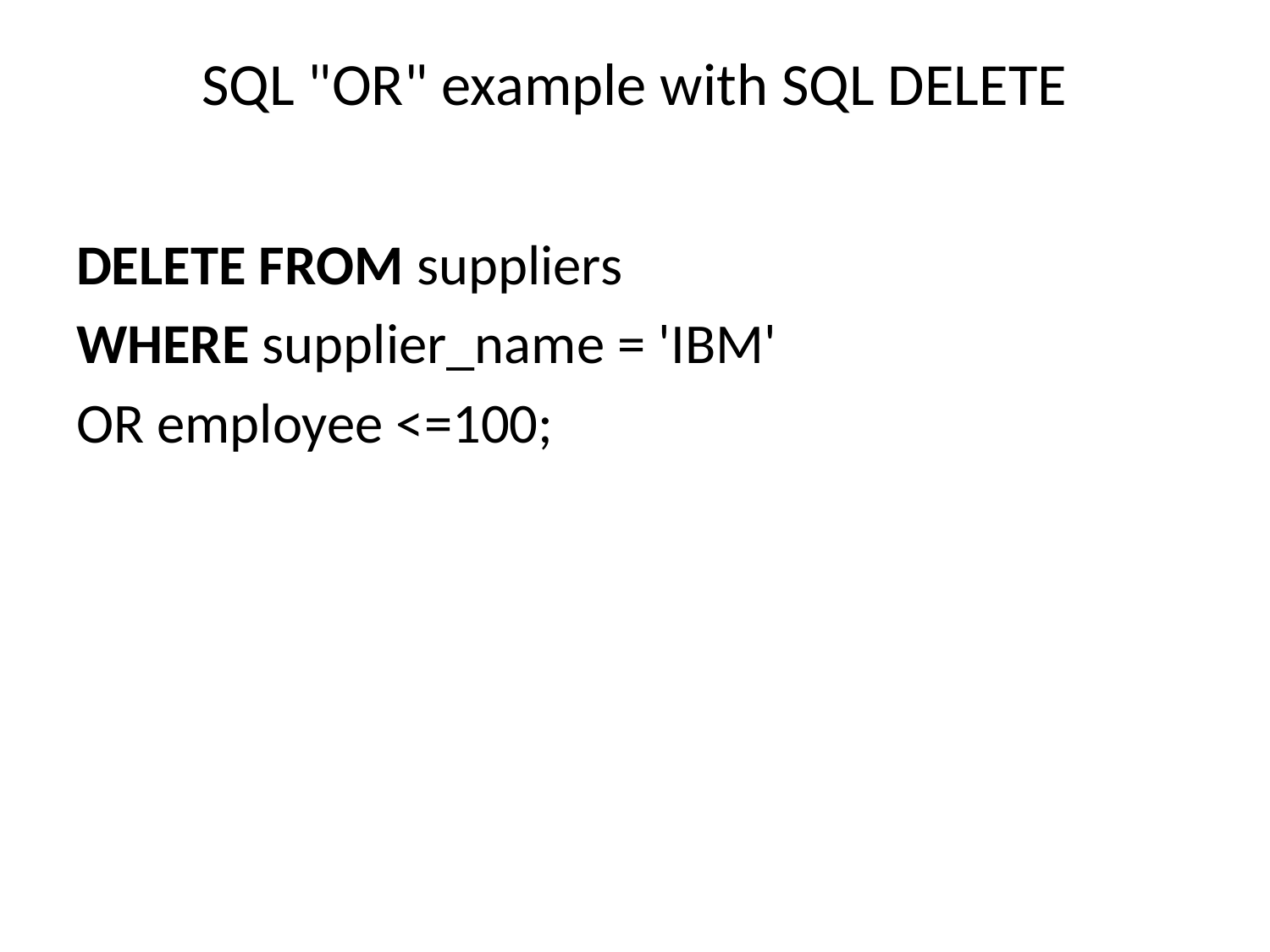

# SQL "OR" example with SQL DELETE
DELETE FROM suppliers
WHERE supplier_name = 'IBM'
OR employee <=100;